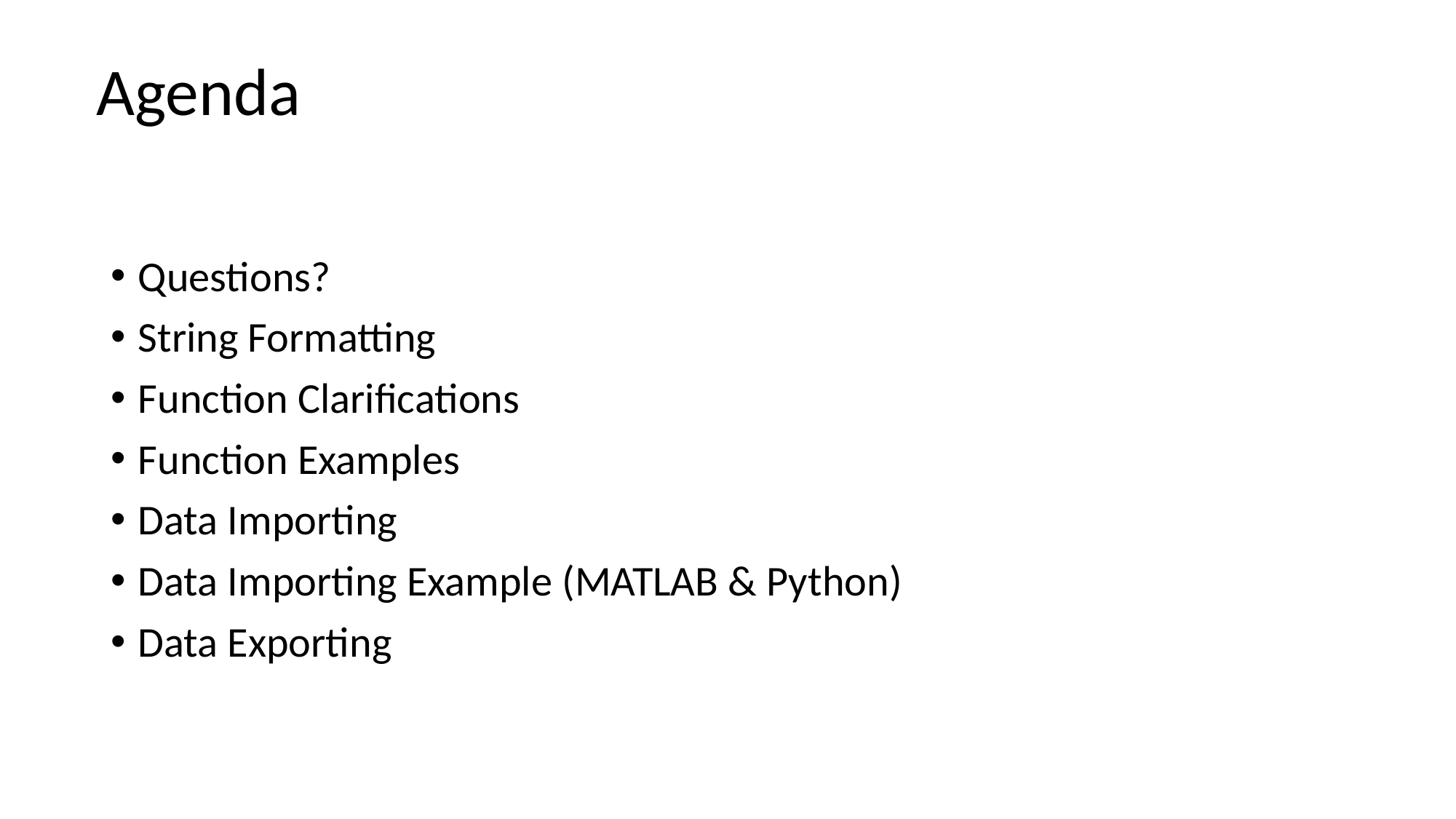

# Agenda

Questions?
String Formatting
Function Clarifications
Function Examples
Data Importing
Data Importing Example (MATLAB & Python)
Data Exporting